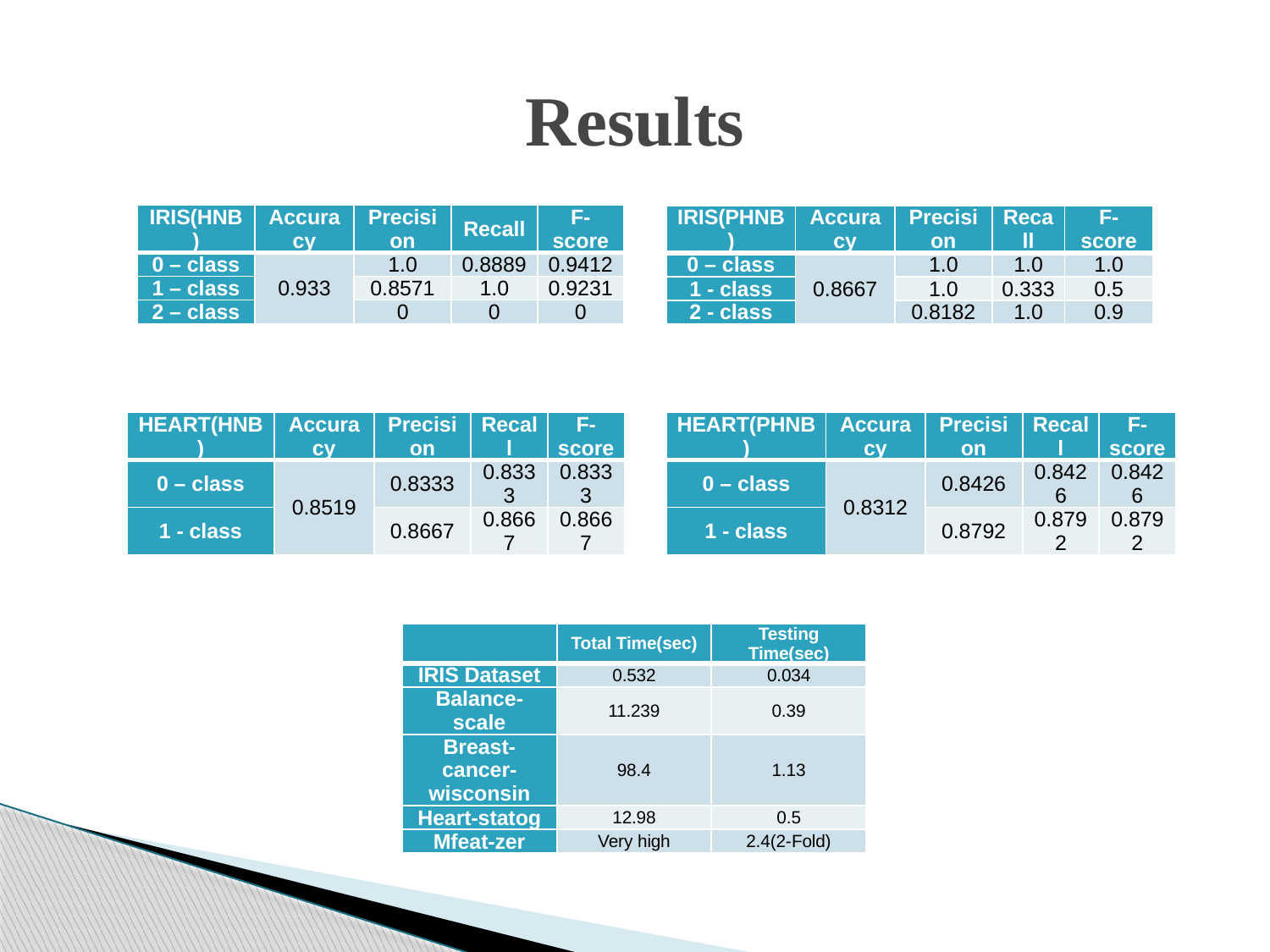

# Results
| IRIS(HNB) | Accuracy | Precision | Recall | F-score |
| --- | --- | --- | --- | --- |
| 0 – class | 0.933 | 1.0 | 0.8889 | 0.9412 |
| 1 – class |  | 0.8571 | 1.0 | 0.9231 |
| 2 – class |  | 0 | 0 | 0 |

| IRIS(PHNB) | Accuracy | Precision | Recall | F-score |
| --- | --- | --- | --- | --- |
| 0 – class | 0.8667 | 1.0 | 1.0 | 1.0 |
| 1 - class |  | 1.0 | 0.333 | 0.5 |
| 2 - class |  | 0.8182 | 1.0 | 0.9 |
| HEART(HNB) | Accuracy | Precision | Recall | F-score |
| --- | --- | --- | --- | --- |
| 0 – class | 0.8519 | 0.8333 | 0.8333 | 0.8333 |
| 1 - class |  | 0.8667 | 0.8667 | 0.8667 |
| HEART(PHNB) | Accuracy | Precision | Recall | F-score |
| --- | --- | --- | --- | --- |
| 0 – class | 0.8312 | 0.8426 | 0.8426 | 0.8426 |
| 1 - class |  | 0.8792 | 0.8792 | 0.8792 |
|  | Total Time(sec) | Testing Time(sec) |
| --- | --- | --- |
| IRIS Dataset | 0.532 | 0.034 |
| Balance-scale | 11.239 | 0.39 |
| Breast-cancer-wisconsin | 98.4 | 1.13 |
| Heart-statog | 12.98 | 0.5 |
| Mfeat-zer | Very high | 2.4(2-Fold) |